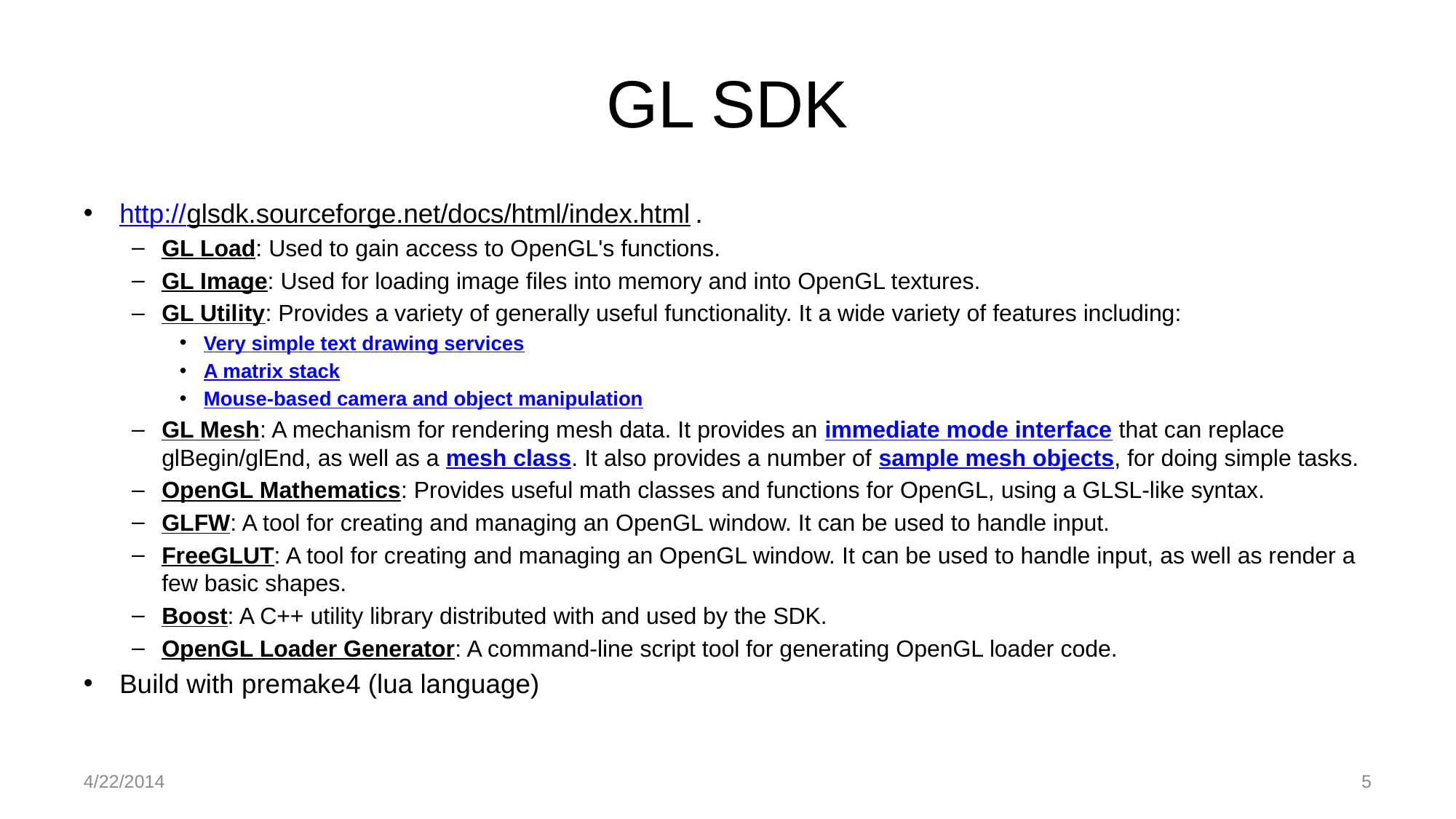

# GL SDK
http://glsdk.sourceforge.net/docs/html/index.html.
GL Load: Used to gain access to OpenGL's functions.
GL Image: Used for loading image files into memory and into OpenGL textures.
GL Utility: Provides a variety of generally useful functionality. It a wide variety of features including:
Very simple text drawing services
A matrix stack
Mouse-based camera and object manipulation
GL Mesh: A mechanism for rendering mesh data. It provides an immediate mode interface that can replace glBegin/glEnd, as well as a mesh class. It also provides a number of sample mesh objects, for doing simple tasks.
OpenGL Mathematics: Provides useful math classes and functions for OpenGL, using a GLSL-like syntax.
GLFW: A tool for creating and managing an OpenGL window. It can be used to handle input.
FreeGLUT: A tool for creating and managing an OpenGL window. It can be used to handle input, as well as render a few basic shapes.
Boost: A C++ utility library distributed with and used by the SDK.
OpenGL Loader Generator: A command-line script tool for generating OpenGL loader code.
Build with premake4 (lua language)
4/22/2014

5